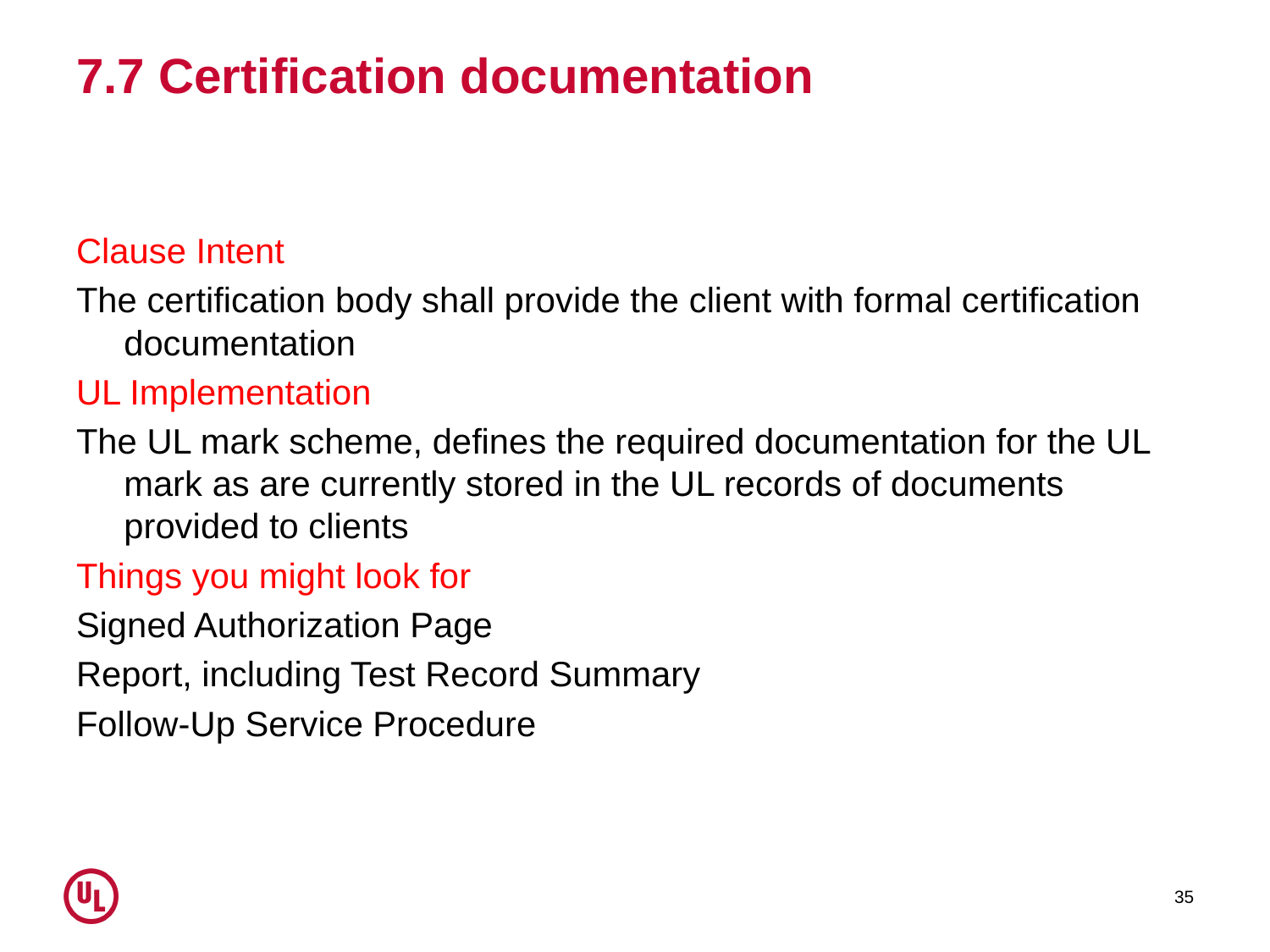

# 7.7 Certification documentation
Clause Intent
The certification body shall provide the client with formal certification documentation
UL Implementation
The UL mark scheme, defines the required documentation for the UL mark as are currently stored in the UL records of documents provided to clients
Things you might look for
Signed Authorization Page
Report, including Test Record Summary
Follow-Up Service Procedure
35